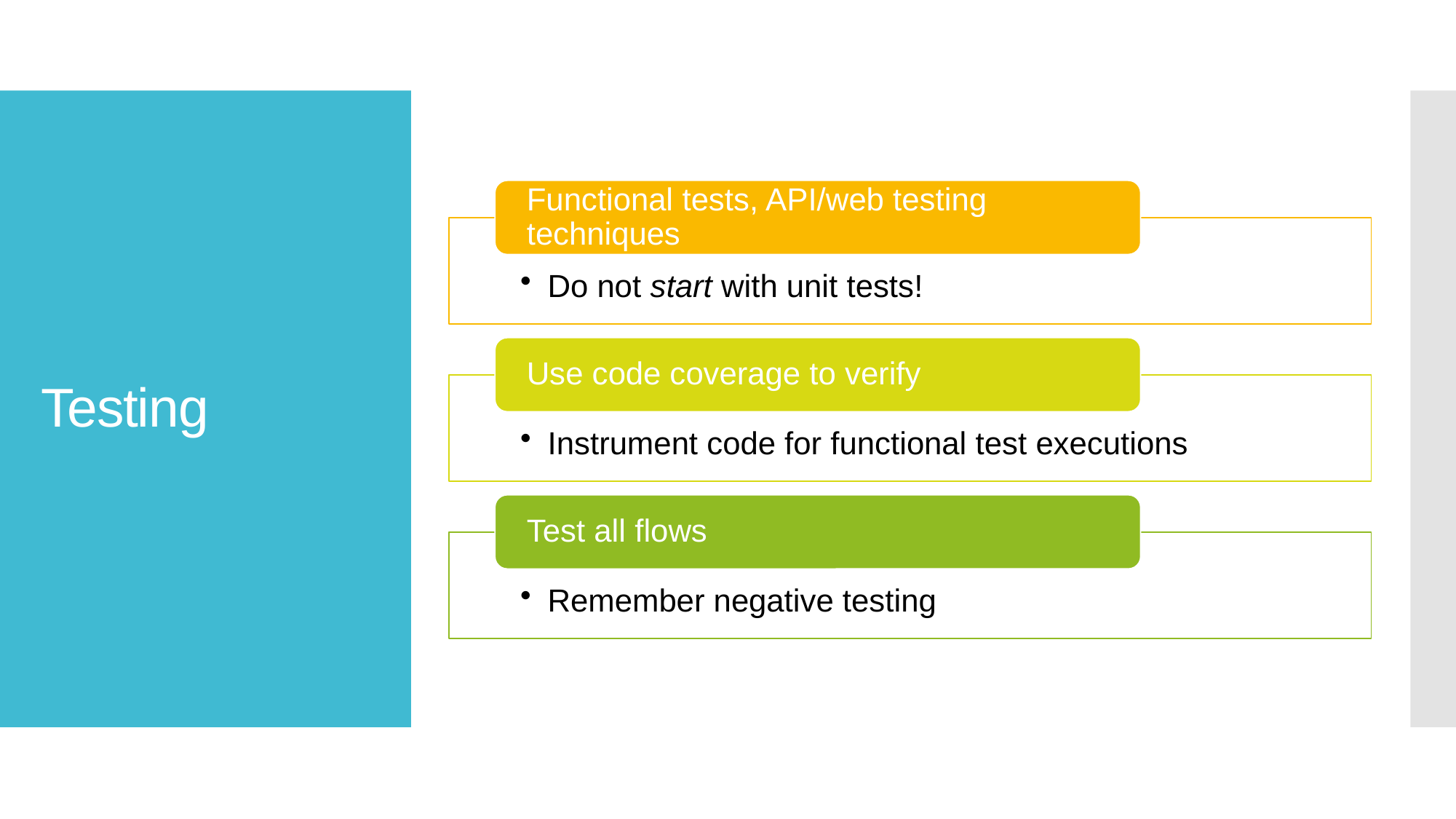

Do not start with unit tests!
Functional tests, API/web testing techniques
Instrument code for functional test executions
Use code coverage to verify
Remember negative testing
Test all flows
# Testing